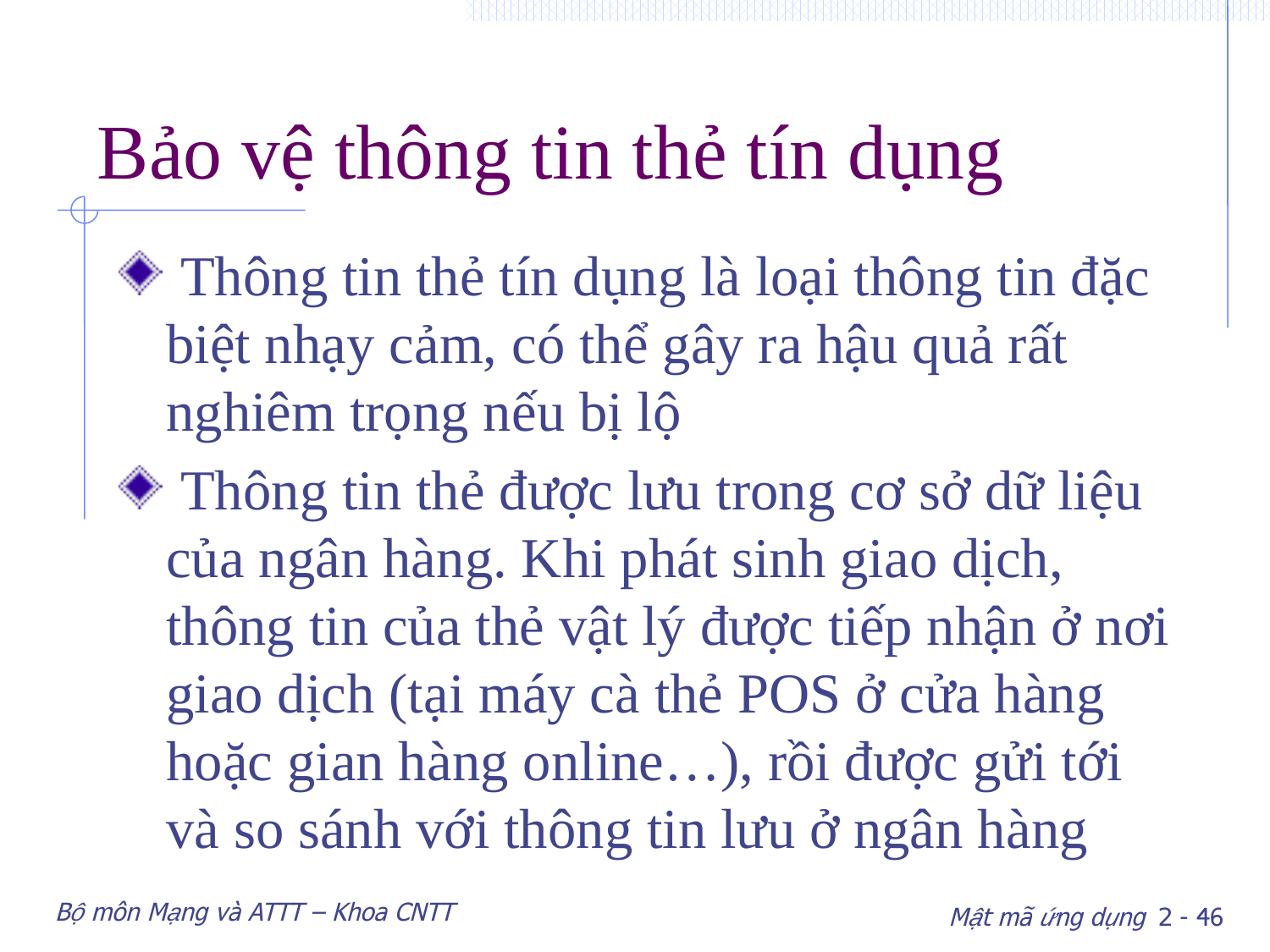

# Bảo vệ thông tin thẻ tín dụng
 Thông tin thẻ tín dụng là loại thông tin đặc biệt nhạy cảm, có thể gây ra hậu quả rất nghiêm trọng nếu bị lộ
 Thông tin thẻ được lưu trong cơ sở dữ liệu của ngân hàng. Khi phát sinh giao dịch, thông tin của thẻ vật lý được tiếp nhận ở nơi giao dịch (tại máy cà thẻ POS ở cửa hàng hoặc gian hàng online…), rồi được gửi tới và so sánh với thông tin lưu ở ngân hàng
Bộ môn Mạng và ATTT – Khoa CNTT